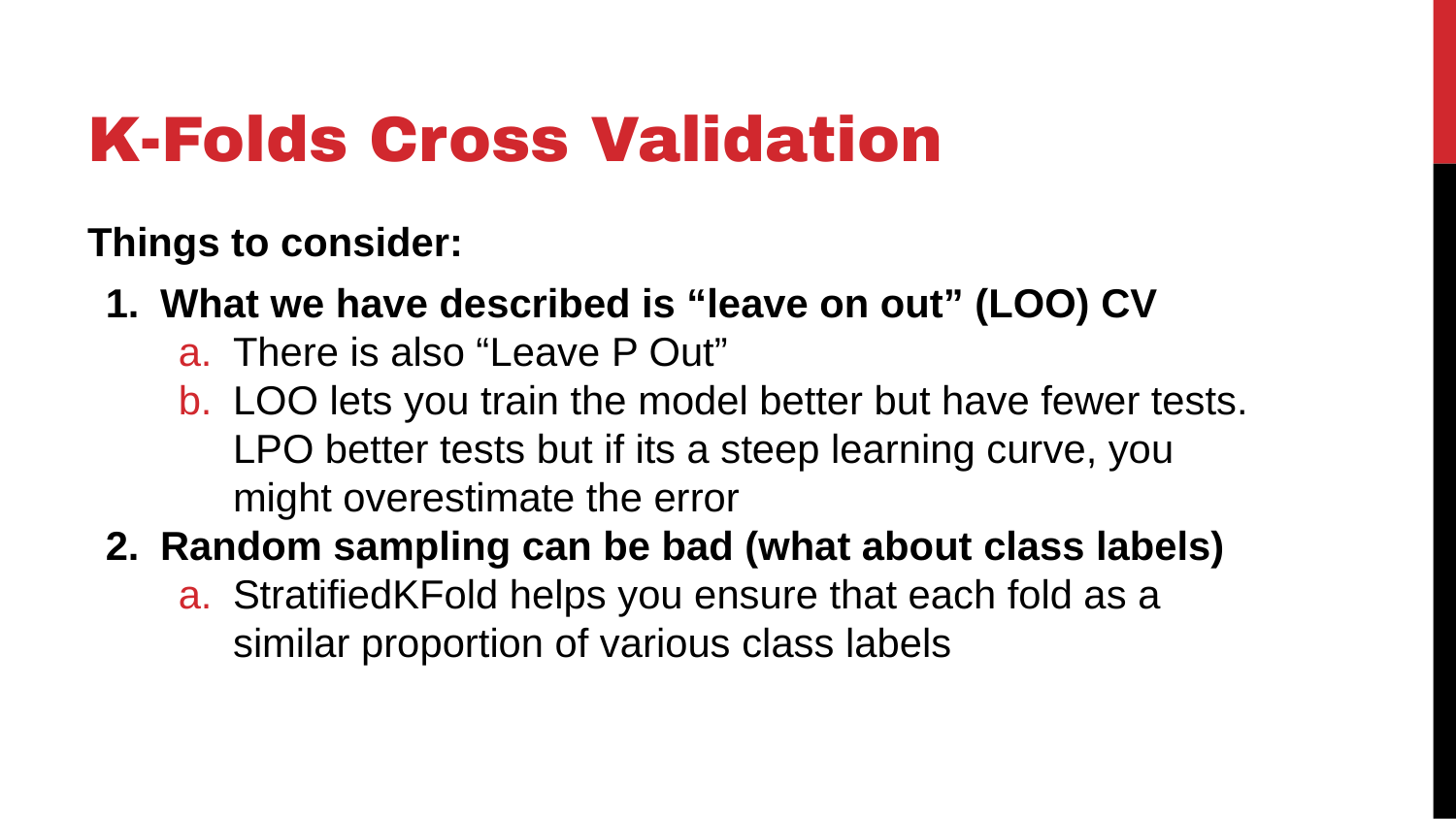

# K-Folds Cross Validation
Things to consider:
What we have described is “leave on out” (LOO) CV
There is also “Leave P Out”
LOO lets you train the model better but have fewer tests. LPO better tests but if its a steep learning curve, you might overestimate the error
Random sampling can be bad (what about class labels)
StratifiedKFold helps you ensure that each fold as a similar proportion of various class labels